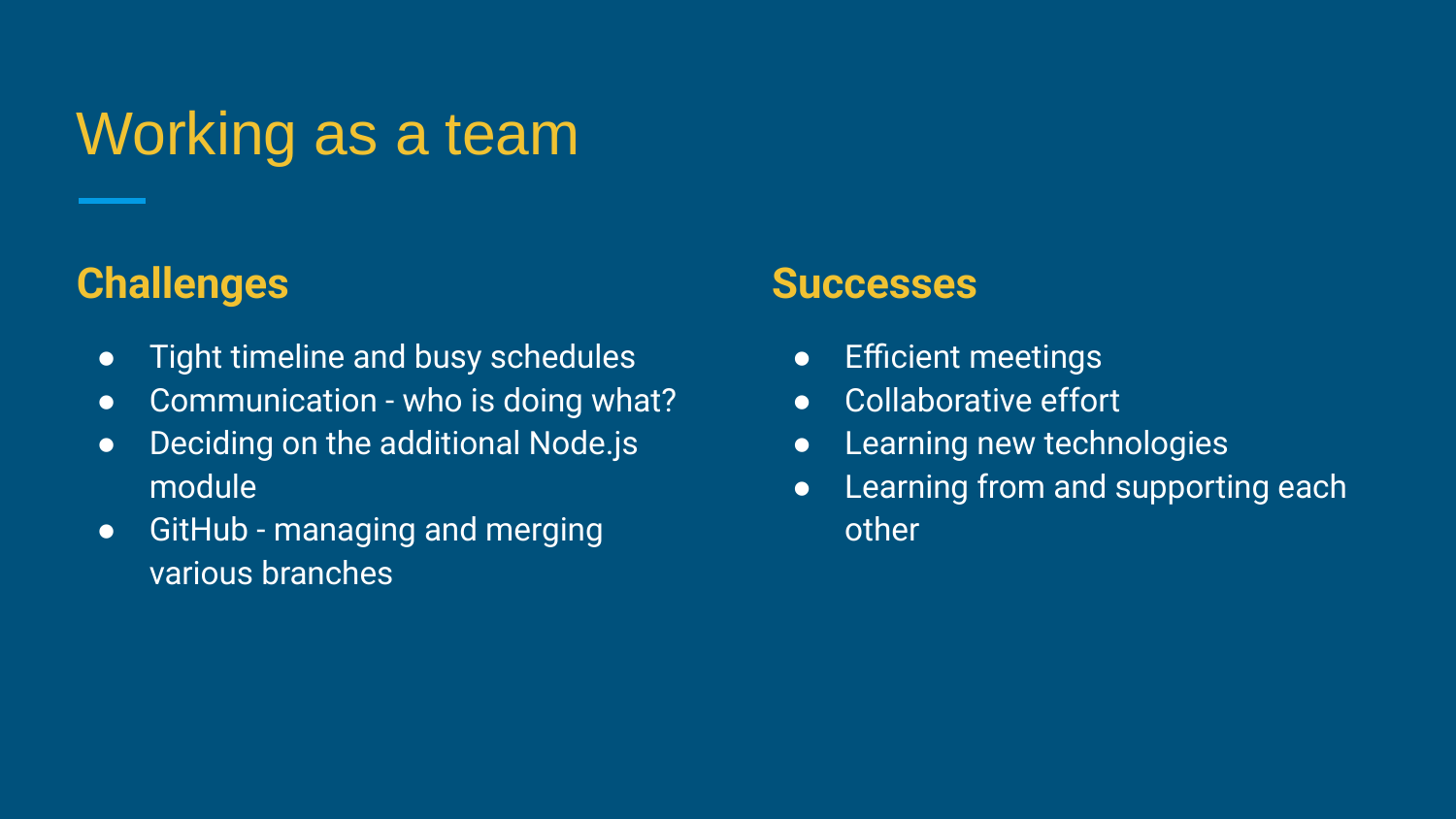

# Working as a team
Challenges
Tight timeline and busy schedules
Communication - who is doing what?
Deciding on the additional Node.js module
GitHub - managing and merging various branches
Successes
Efficient meetings
Collaborative effort
Learning new technologies
Learning from and supporting each other